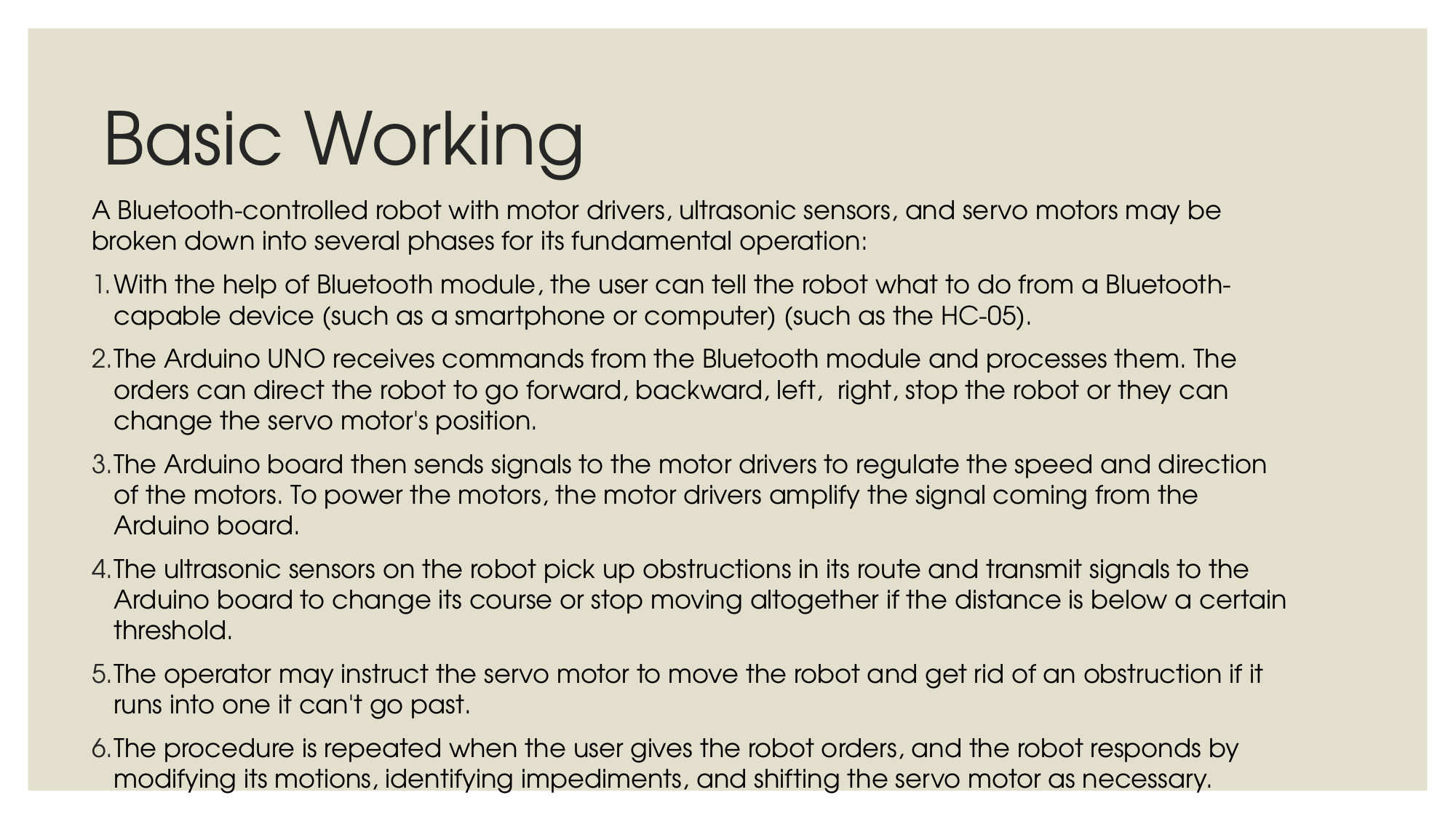

# Basic Working
A Bluetooth-controlled robot with motor drivers, ultrasonic sensors, and servo motors may be broken down into several phases for its fundamental operation:
With the help of Bluetooth module, the user can tell the robot what to do from a Bluetooth-capable device (such as a smartphone or computer) (such as the HC-05).
The Arduino UNO receives commands from the Bluetooth module and processes them. The orders can direct the robot to go forward, backward, left,  right, stop the robot or they can change the servo motor's position.
The Arduino board then sends signals to the motor drivers to regulate the speed and direction of the motors. To power the motors, the motor drivers amplify the signal coming from the Arduino board.
The ultrasonic sensors on the robot pick up obstructions in its route and transmit signals to the Arduino board to change its course or stop moving altogether if the distance is below a certain threshold.
The operator may instruct the servo motor to move the robot and get rid of an obstruction if it runs into one it can't go past.
The procedure is repeated when the user gives the robot orders, and the robot responds by modifying its motions, identifying impediments, and shifting the servo motor as necessary.